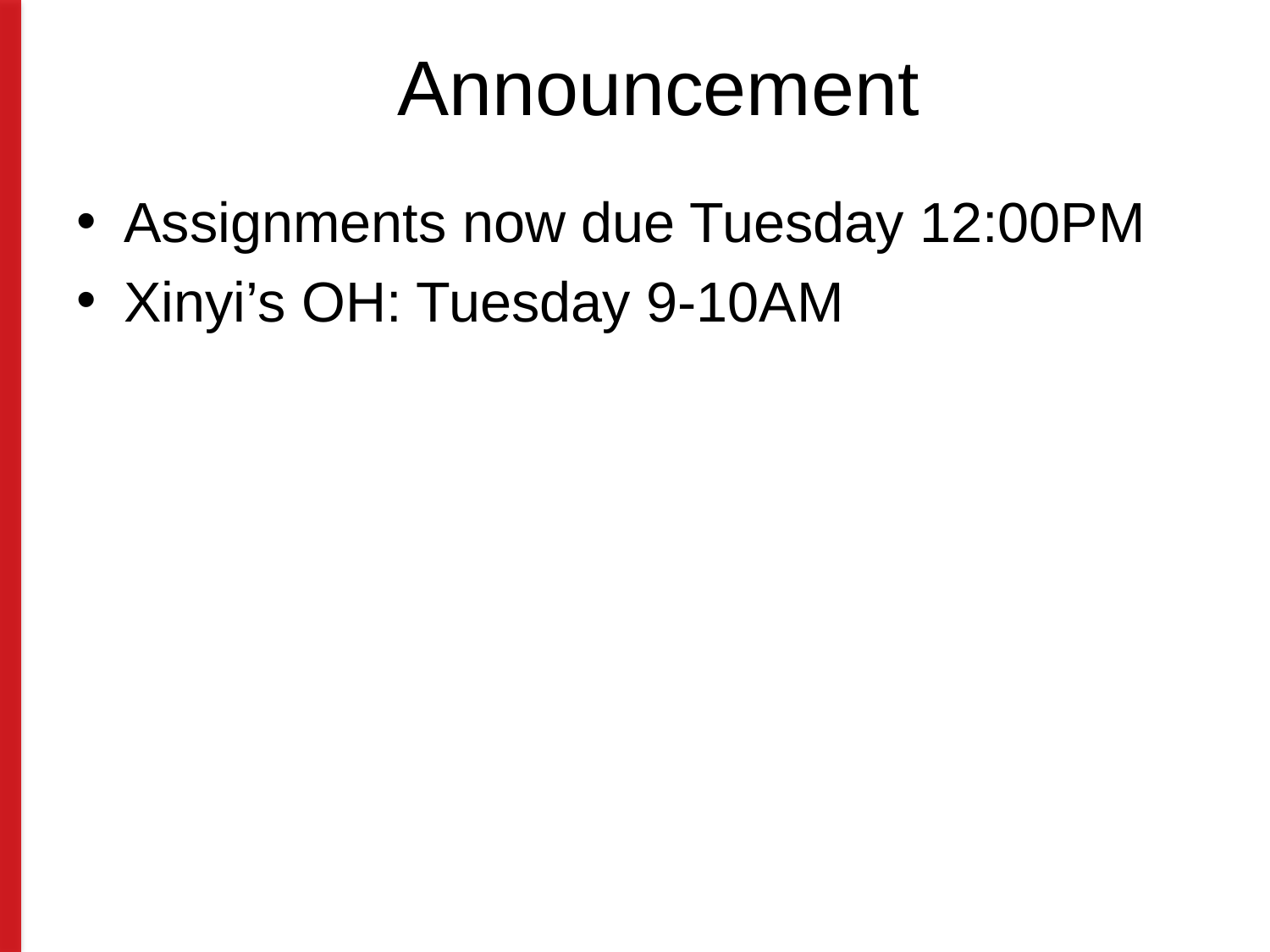

# Announcement
Assignments now due Tuesday 12:00PM
Xinyi’s OH: Tuesday 9-10AM